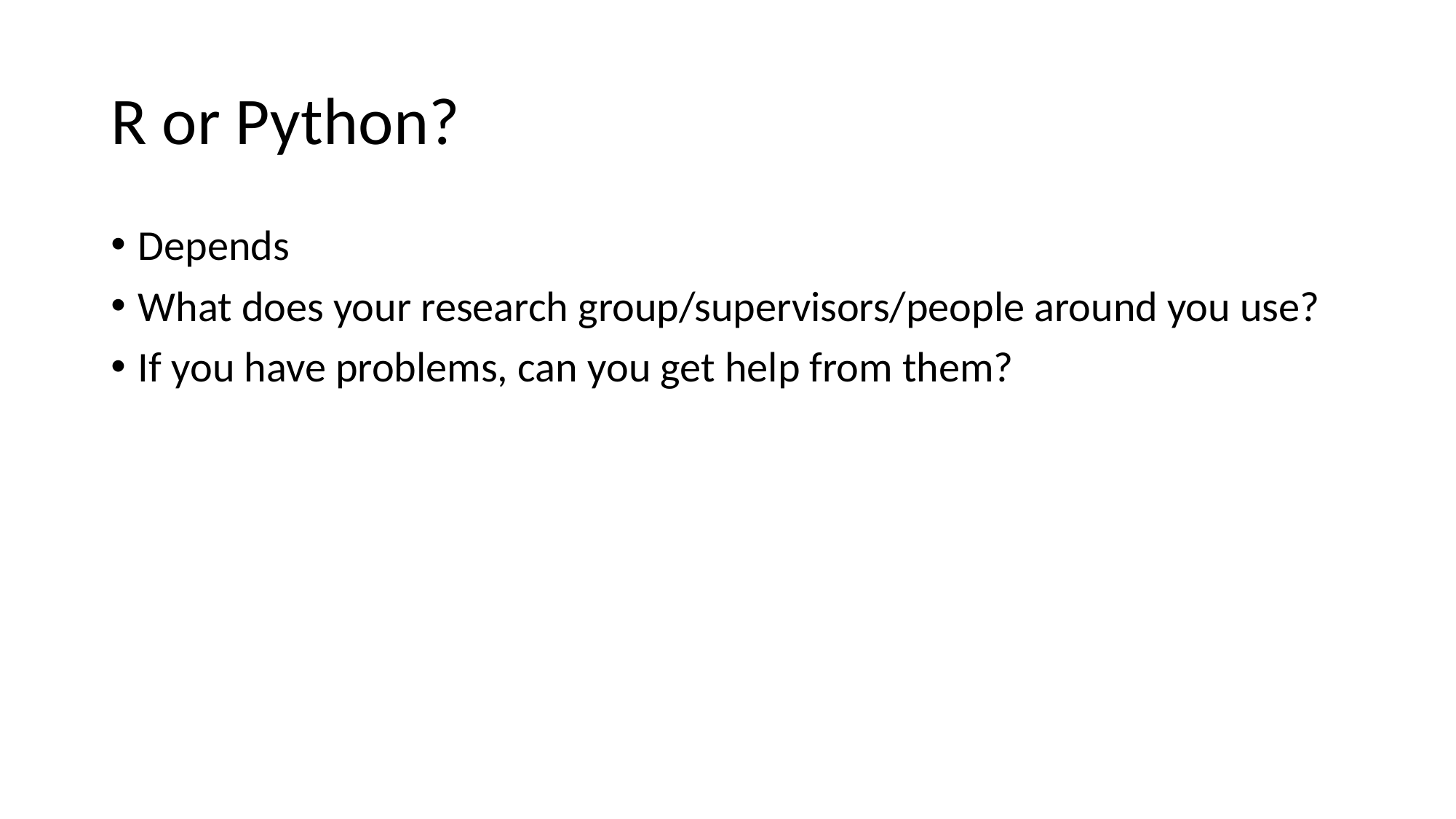

# R or Python?
Depends
What does your research group/supervisors/people around you use?
If you have problems, can you get help from them?